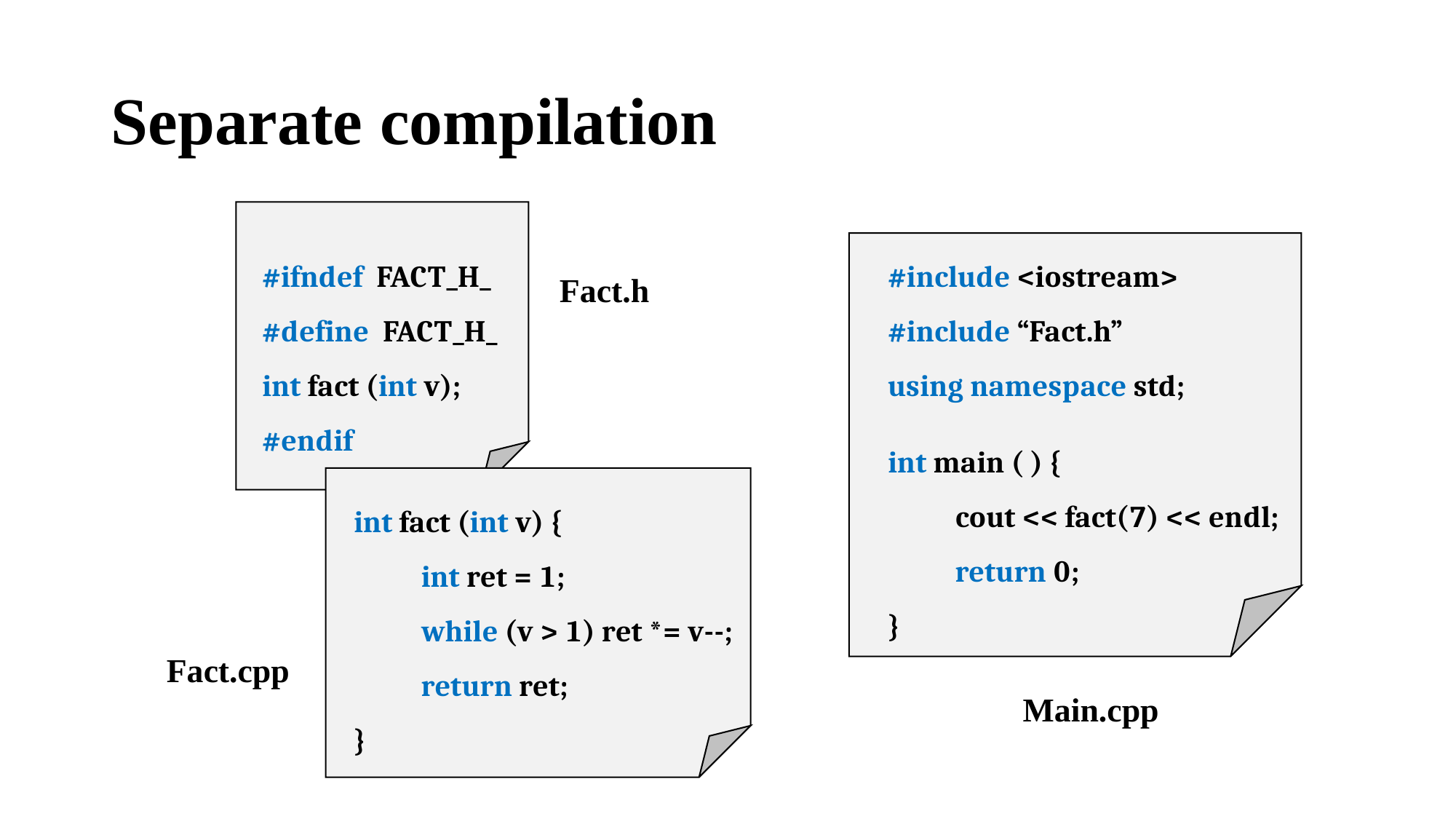

# Separate compilation

#ifndef  FACT_H_
#define  FACT_H_
int fact (int v);
#endif
#include <iostream>
#include “Fact.h”
using namespace std;

int main ( ) {
          cout << fact(7) << endl;
          return 0;
}

Fact.h

int fact (int v) {
          int ret = 1;
          while (v > 1) ret *= v--;
          return ret;
}
Fact.cpp
Main.cpp